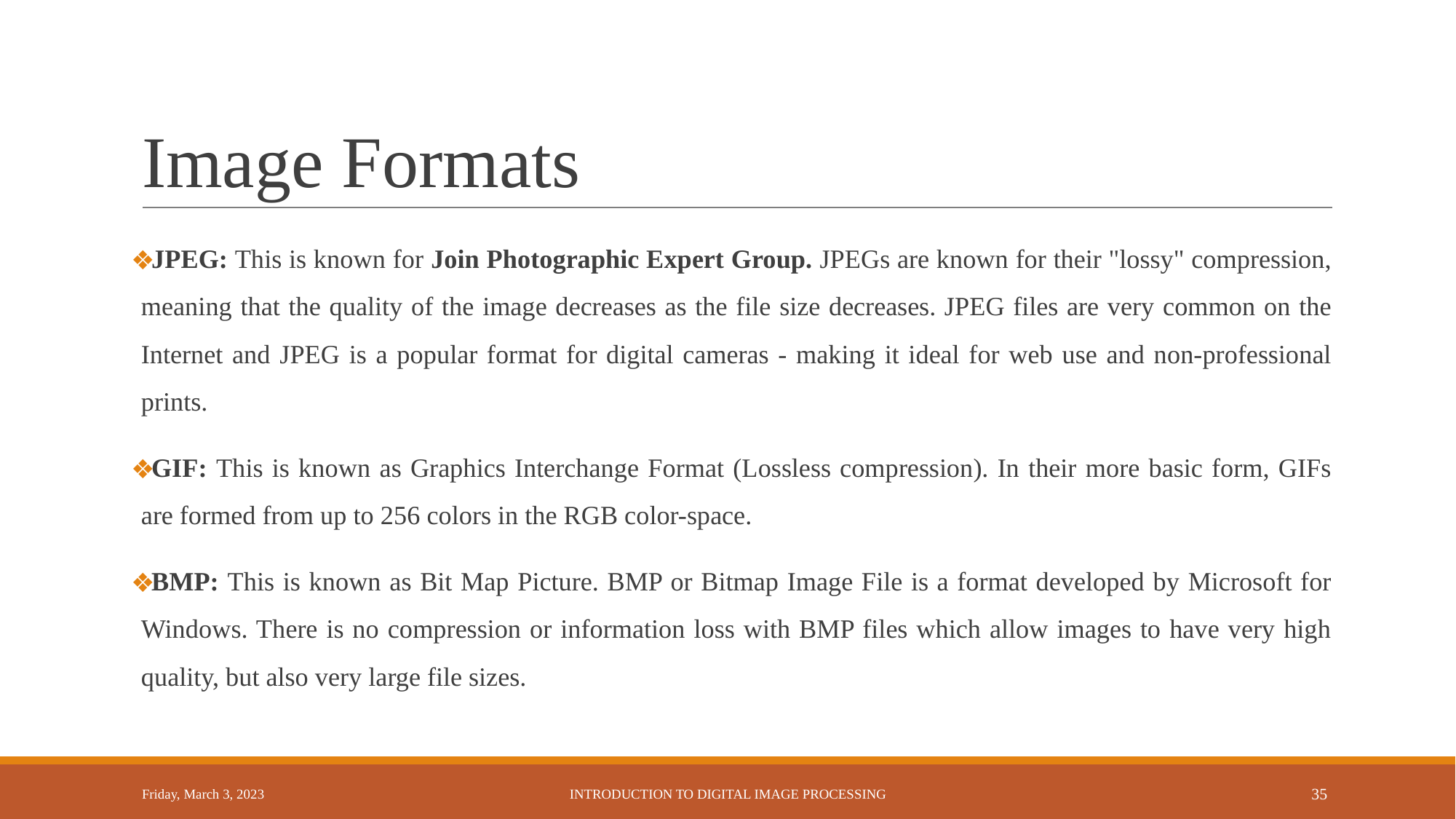

# Image Formats
JPEG: This is known for Join Photographic Expert Group. JPEGs are known for their "lossy" compression, meaning that the quality of the image decreases as the file size decreases. JPEG files are very common on the Internet and JPEG is a popular format for digital cameras - making it ideal for web use and non-professional prints.
GIF: This is known as Graphics Interchange Format (Lossless compression). In their more basic form, GIFs are formed from up to 256 colors in the RGB color-space.
BMP: This is known as Bit Map Picture. BMP or Bitmap Image File is a format developed by Microsoft for Windows. There is no compression or information loss with BMP files which allow images to have very high quality, but also very large file sizes.

Friday, March 3, 2023
INTRODUCTION TO DIGITAL IMAGE PROCESSING
35